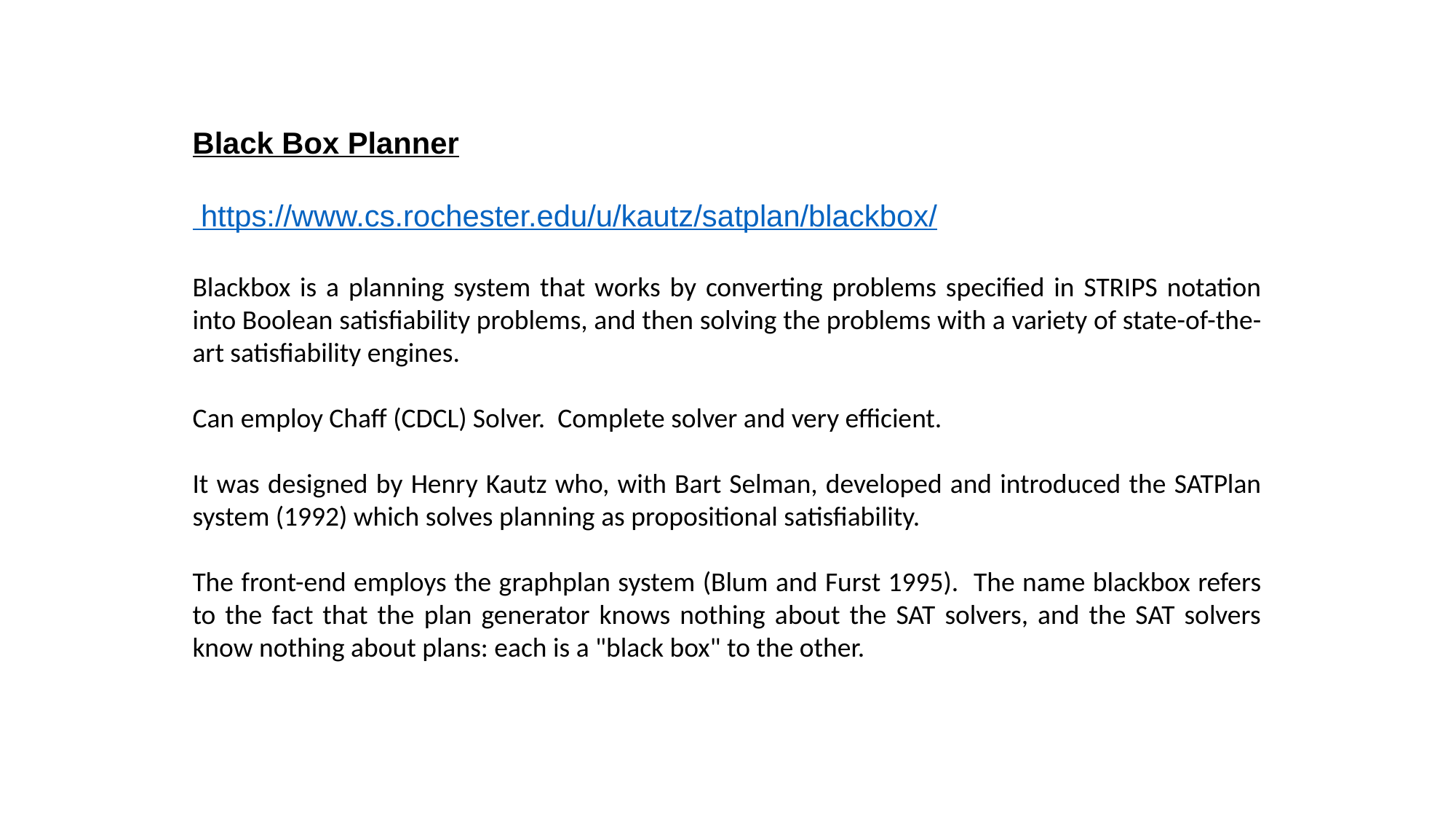

Black Box Planner

 https://www.cs.rochester.edu/u/kautz/satplan/blackbox/

Blackbox is a planning system that works by converting problems specified in STRIPS notation into Boolean satisfiability problems, and then solving the problems with a variety of state-of-the-art satisfiability engines.

Can employ Chaff (CDCL) Solver.  Complete solver and very efficient.

It was designed by Henry Kautz who, with Bart Selman, developed and introduced the SATPlan system (1992) which solves planning as propositional satisfiability.

The front-end employs the graphplan system (Blum and Furst 1995).  The name blackbox refers to the fact that the plan generator knows nothing about the SAT solvers, and the SAT solvers know nothing about plans: each is a "black box" to the other.